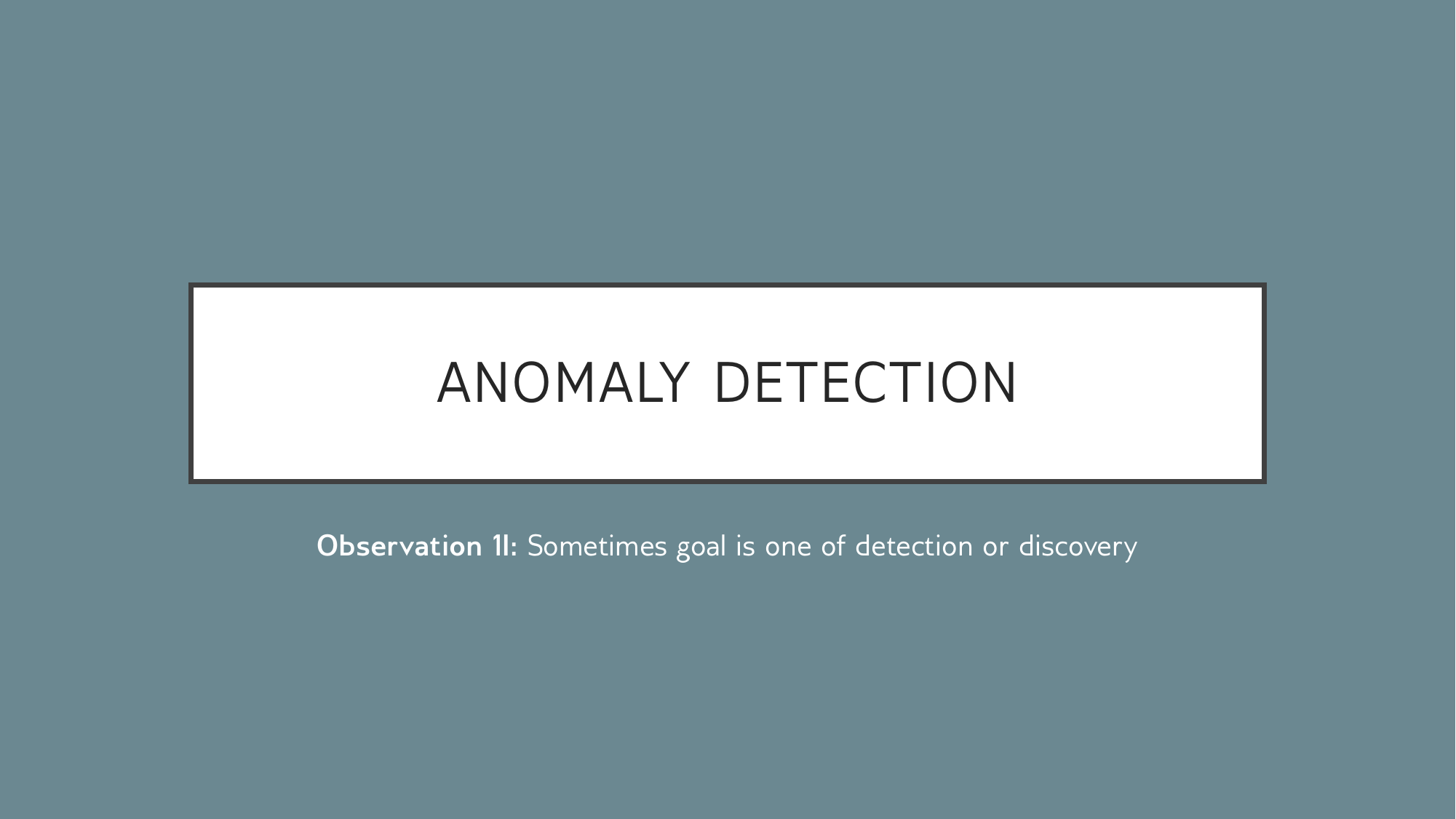

# Anomaly Detection
Observation 1I: Sometimes goal is one of detection or discovery